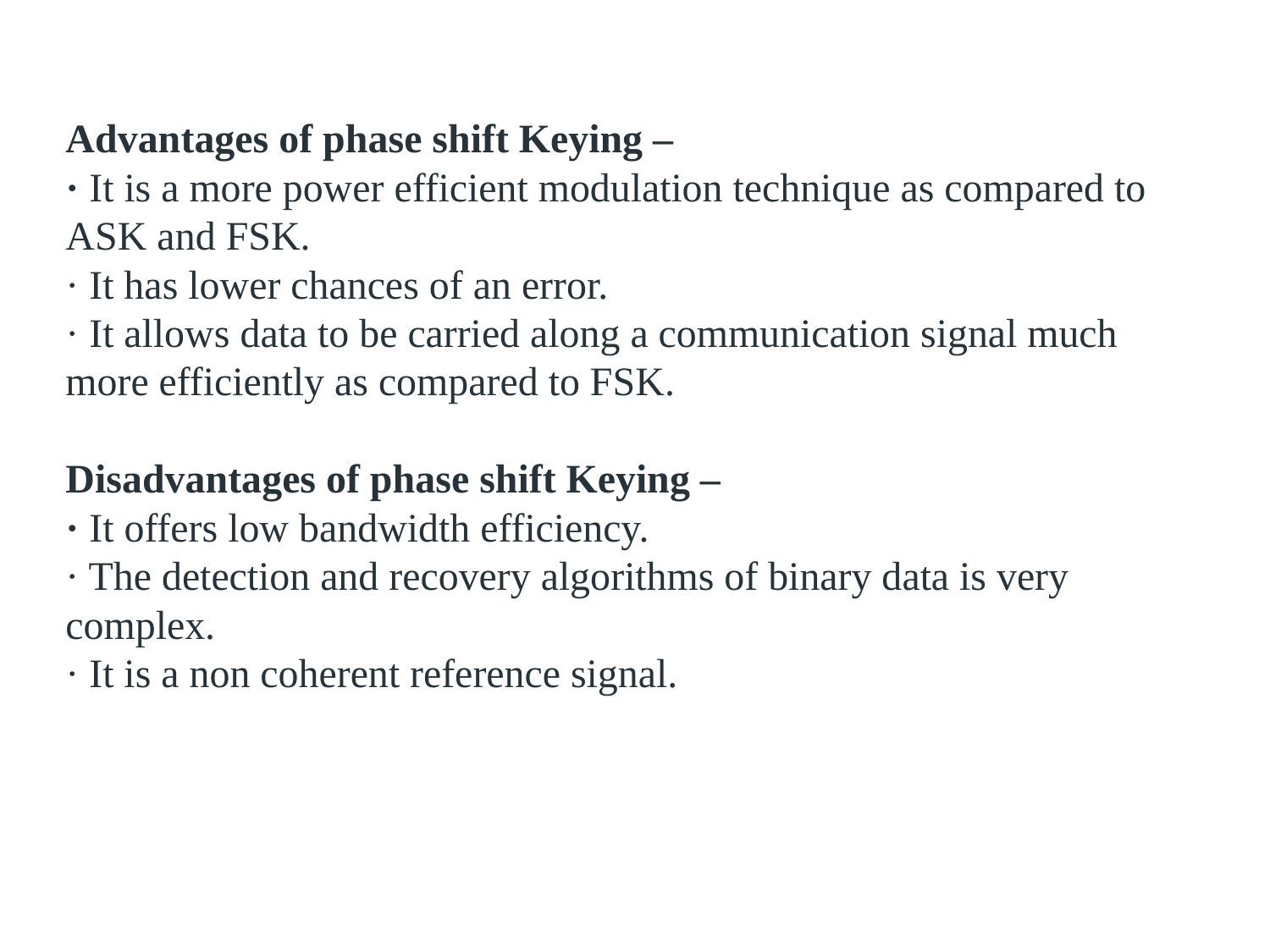

Advantages of phase shift Keying –• It is a more power efficient modulation technique as compared to ASK and FSK.• It has lower chances of an error.• It allows data to be carried along a communication signal much more efficiently as compared to FSK.
Disadvantages of phase shift Keying –• It offers low bandwidth efficiency.• The detection and recovery algorithms of binary data is very complex.• It is a non coherent reference signal.